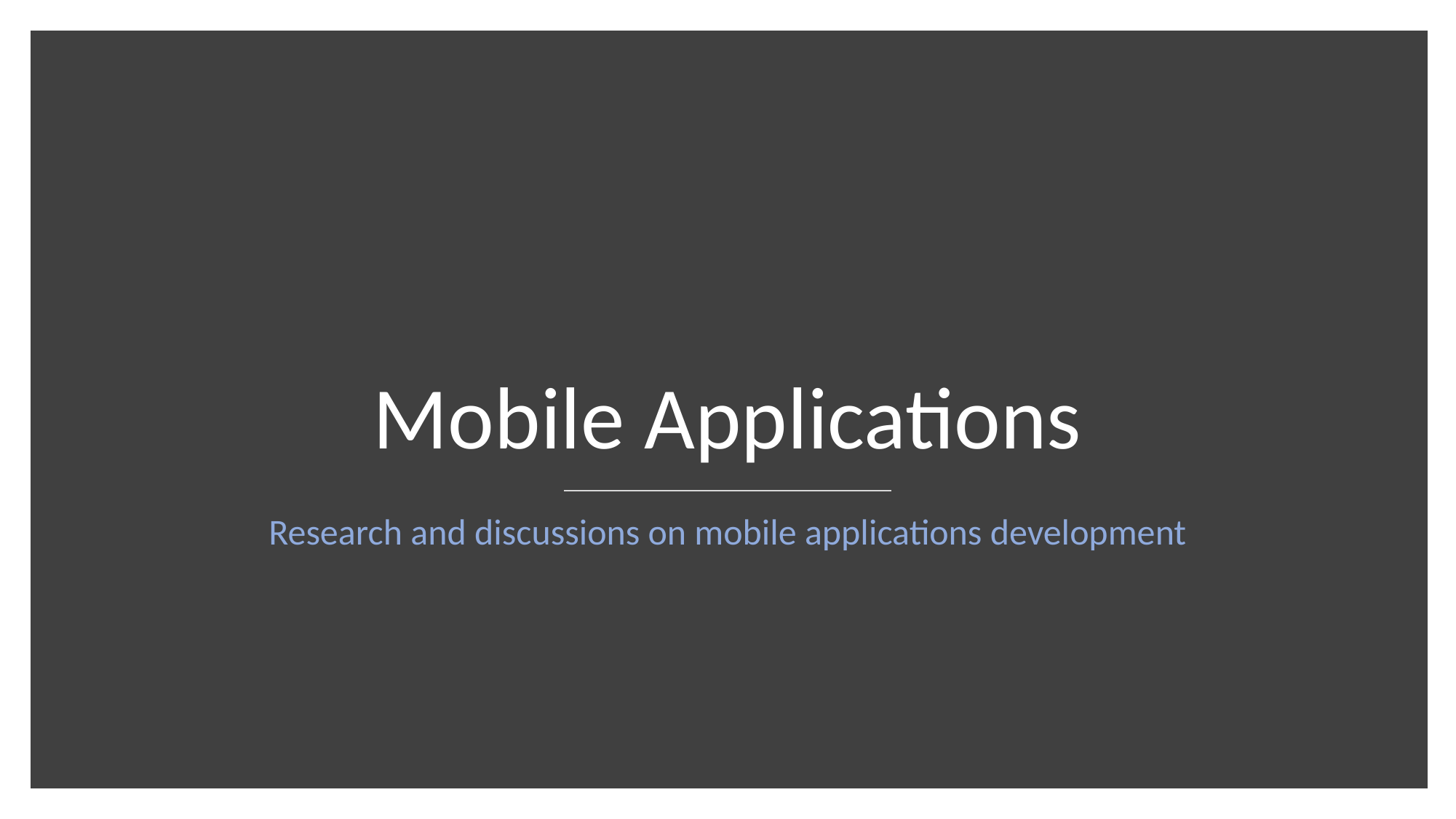

# Mobile Applications
Research and discussions on mobile applications development